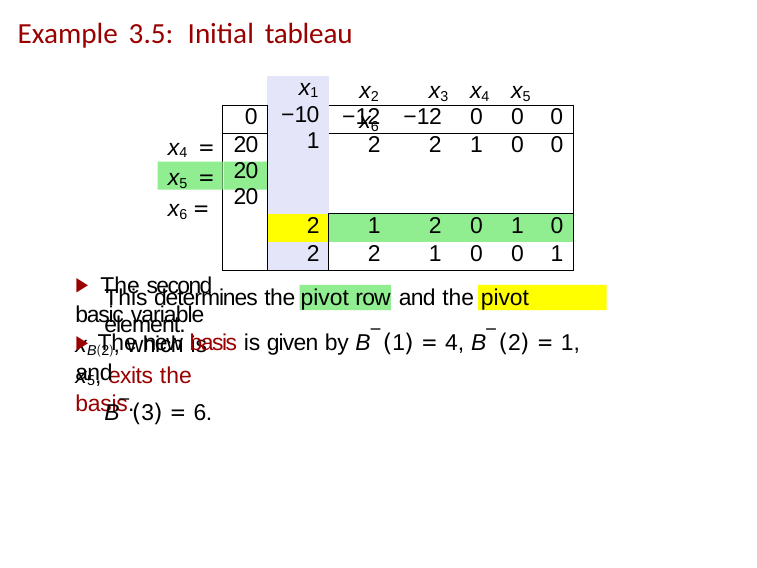

# Example 3.5: Initial tableau
x2	x3	x4	x5	x6
|  | x1 −10 1 |  |  |  |  |  |
| --- | --- | --- | --- | --- | --- | --- |
| 0 |  | −12 | −12 | 0 | 0 | 0 |
| 20 20 20 |  | 2 | 2 | 1 | 0 | 0 |
|  | 2 | 1 | 2 | 0 | 1 | 0 |
|  | 2 | 2 | 1 | 0 | 0 | 1 |
x4 = x5 = x6 =

▶ The second basic variable xB(2), which is x5, exits the basis.

This determines the	and the pivot element.

pivot row

▶ The new basis is given by B¯(1) = 4, B¯(2) = 1, and
B¯(3) = 6.